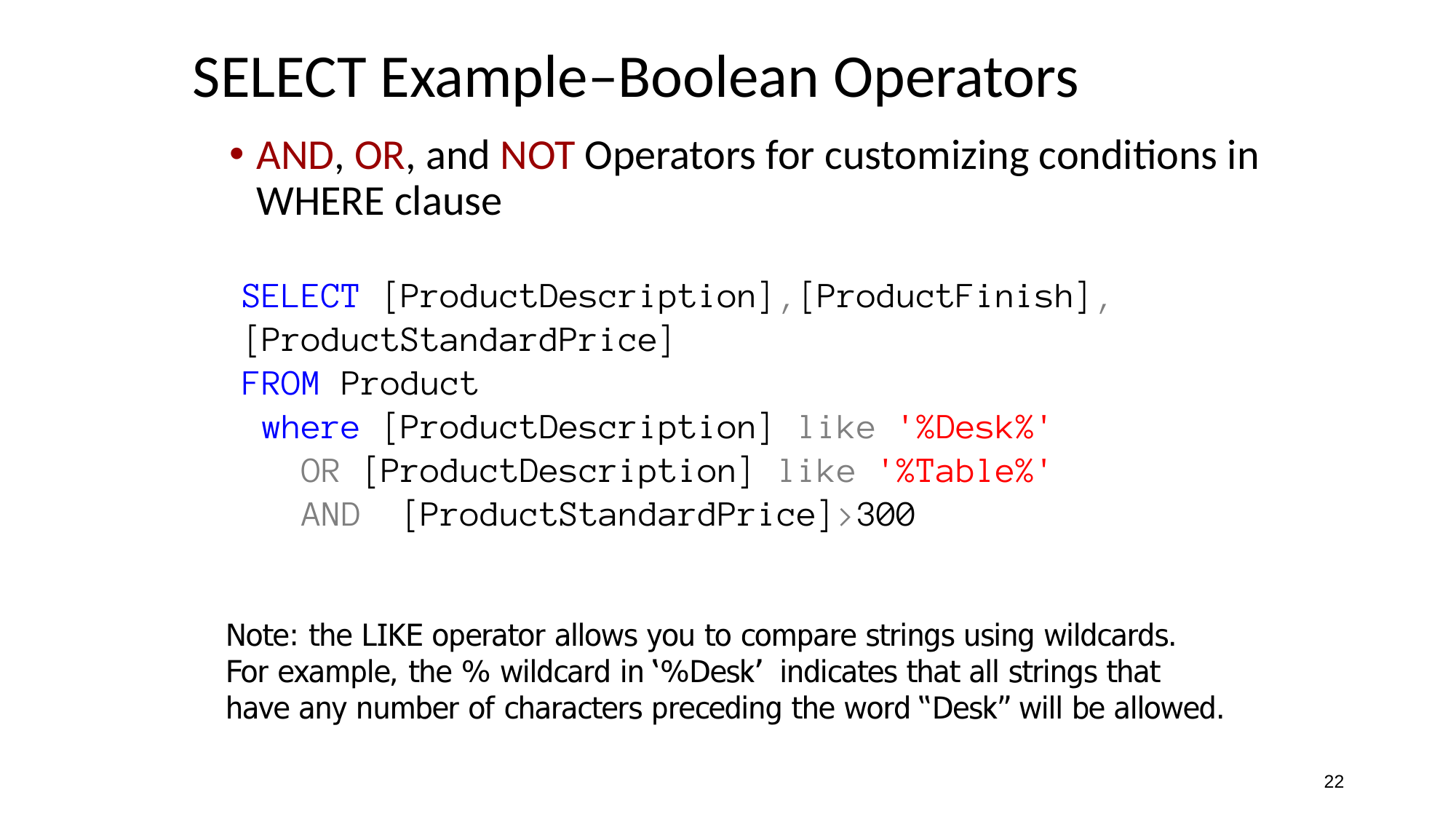

# SELECT Example–Boolean Operators
AND, OR, and NOT Operators for customizing conditions in WHERE clause

SELECT [ProductDescription],[ProductFinish], [ProductStandardPrice]
FROM Product
 where [ProductDescription] like '%Desk%'
   OR [ProductDescription] like '%Table%'
   AND  [ProductStandardPrice]>300
Note: the LIKE operator allows you to compare strings using wildcards. For example, the % wildcard in ‘%Desk’  indicates that all strings that have any number of characters preceding the word “Desk” will be allowed.
22